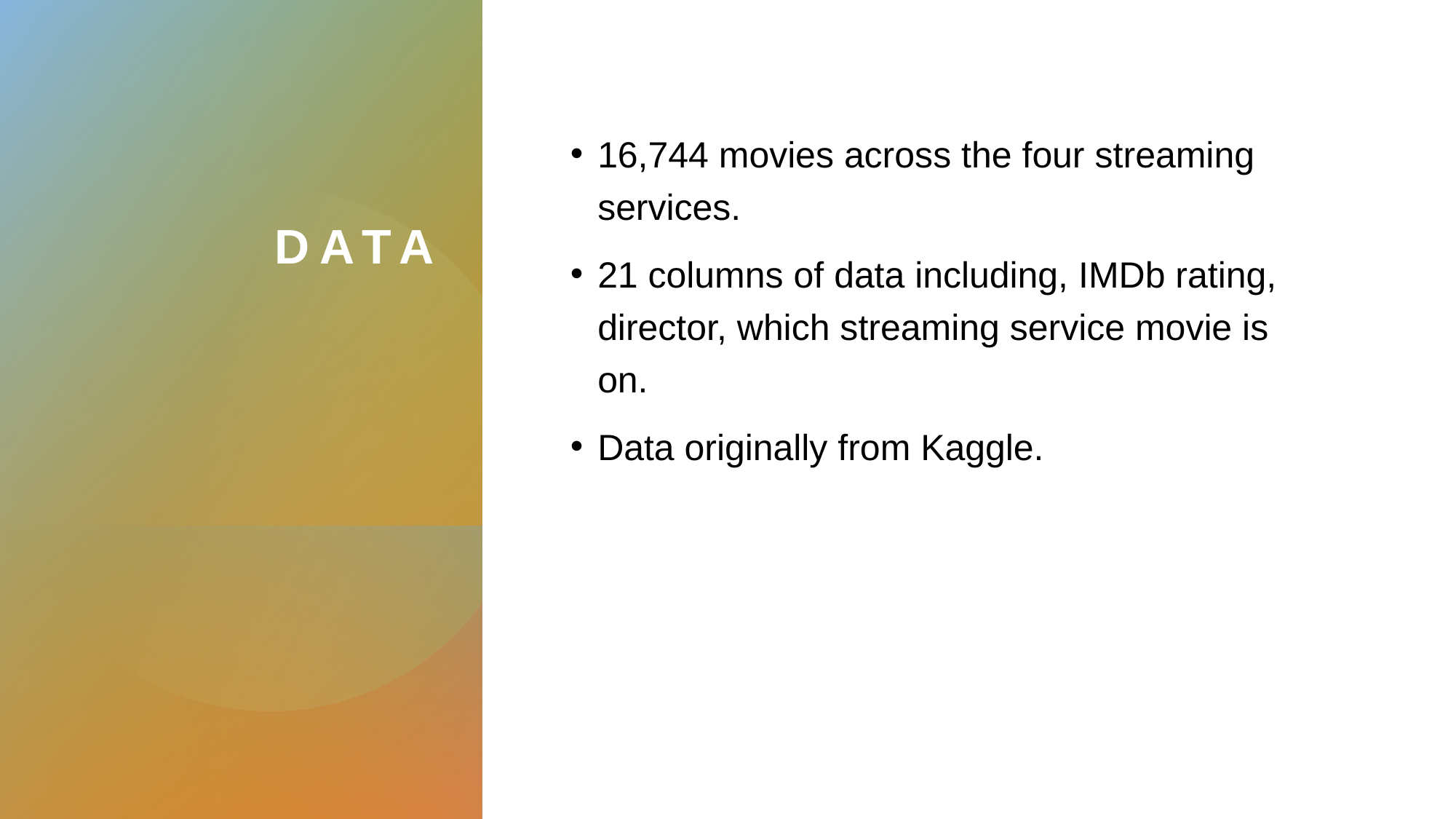

# Data
16,744 movies across the four streaming services.
21 columns of data including, IMDb rating, director, which streaming service movie is on.
Data originally from Kaggle.